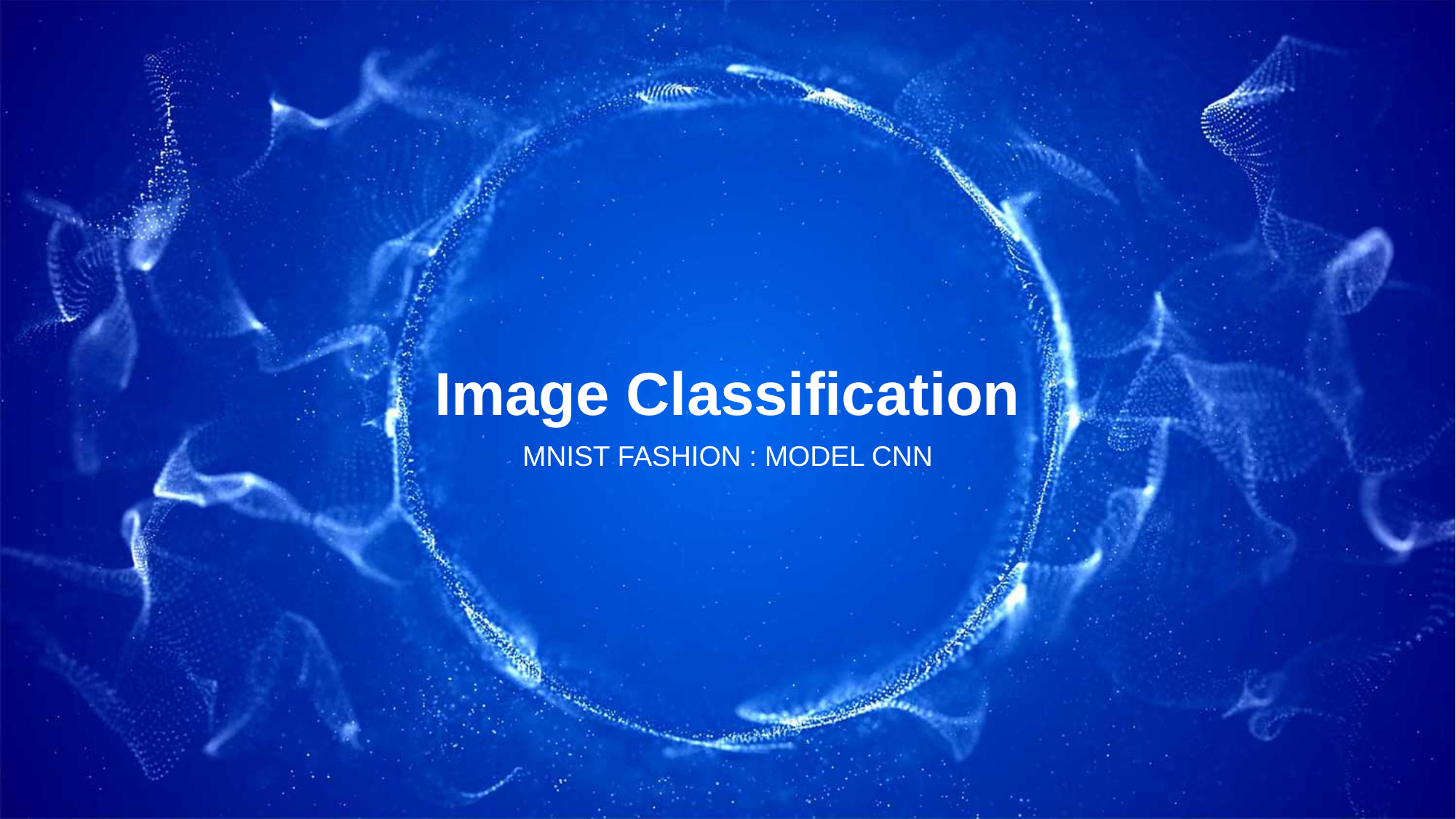

Image Classification
MNIST FASHION : MODEL CNN